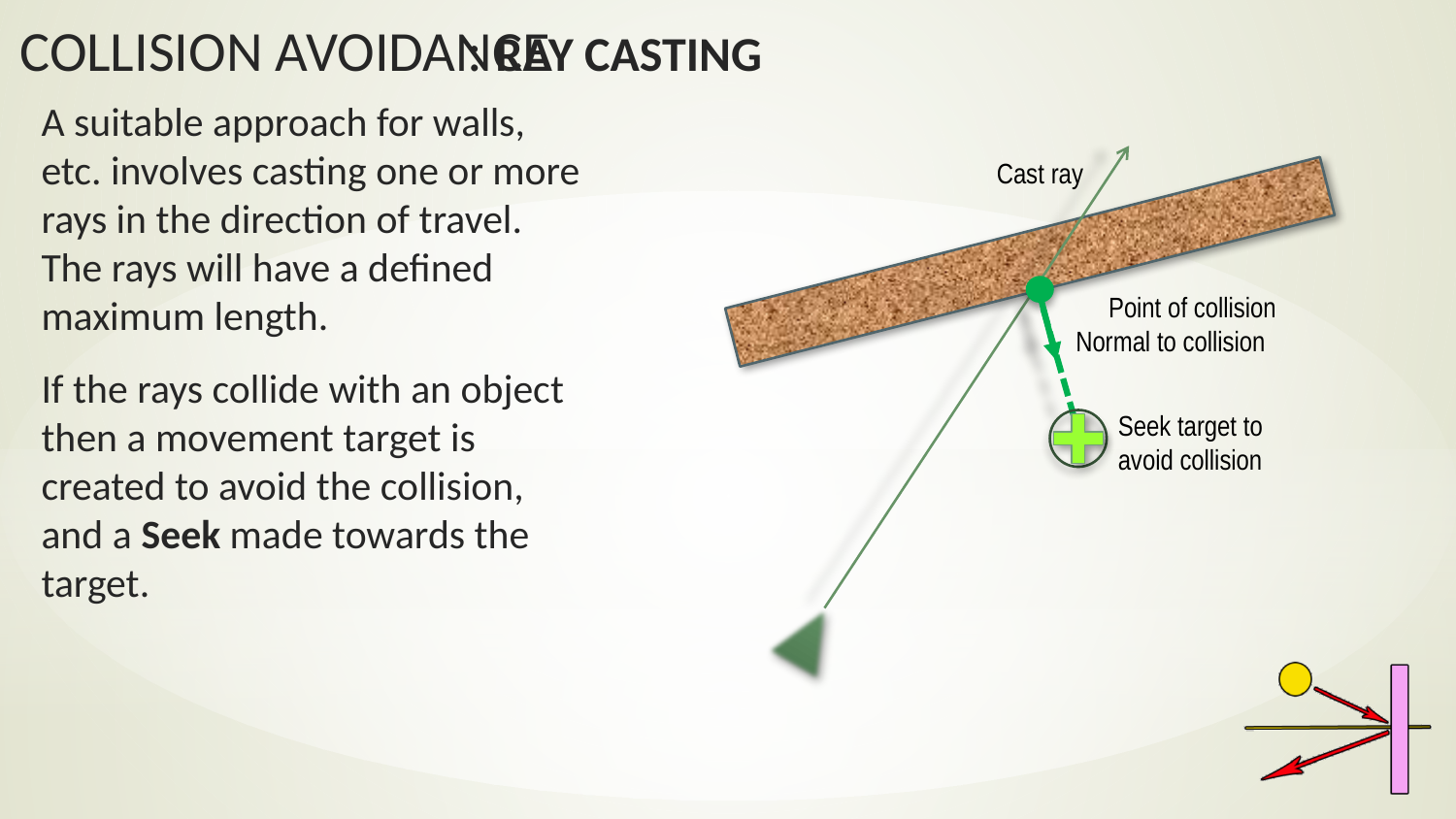

: Ray Casting
A suitable approach for walls, etc. involves casting one or more rays in the direction of travel. The rays will have a defined maximum length.

If the rays collide with an object then a movement target is created to avoid the collision, and a Seek made towards the target.

Cast ray
     Point of collision
Normal to collision
Seek target to avoid collision